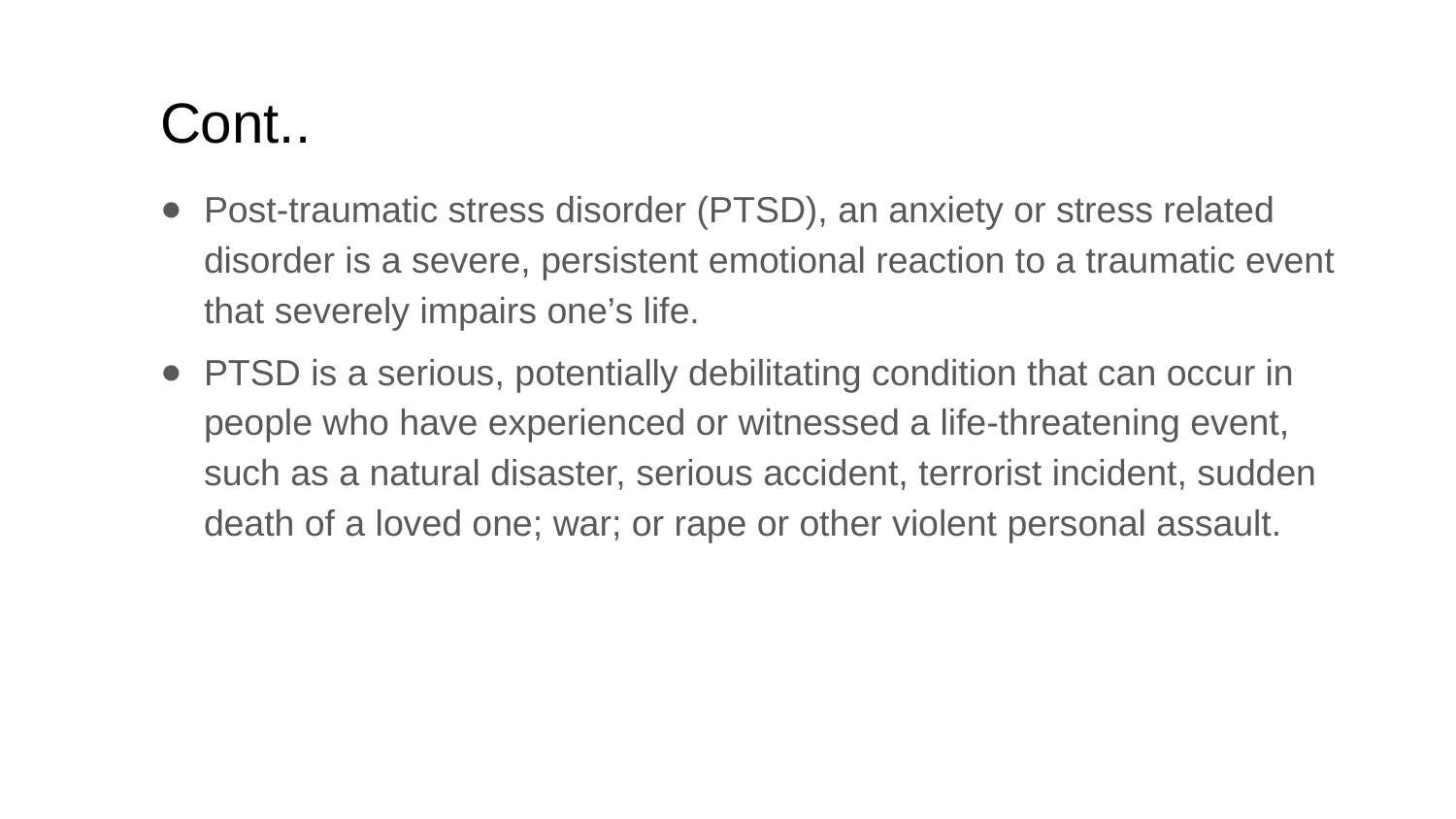

# Cont..
Post-traumatic stress disorder (PTSD), an anxiety or stress related disorder is a severe, persistent emotional reaction to a traumatic event that severely impairs one’s life.
PTSD is a serious, potentially debilitating condition that can occur in people who have experienced or witnessed a life-threatening event, such as a natural disaster, serious accident, terrorist incident, sudden death of a loved one; war; or rape or other violent personal assault.